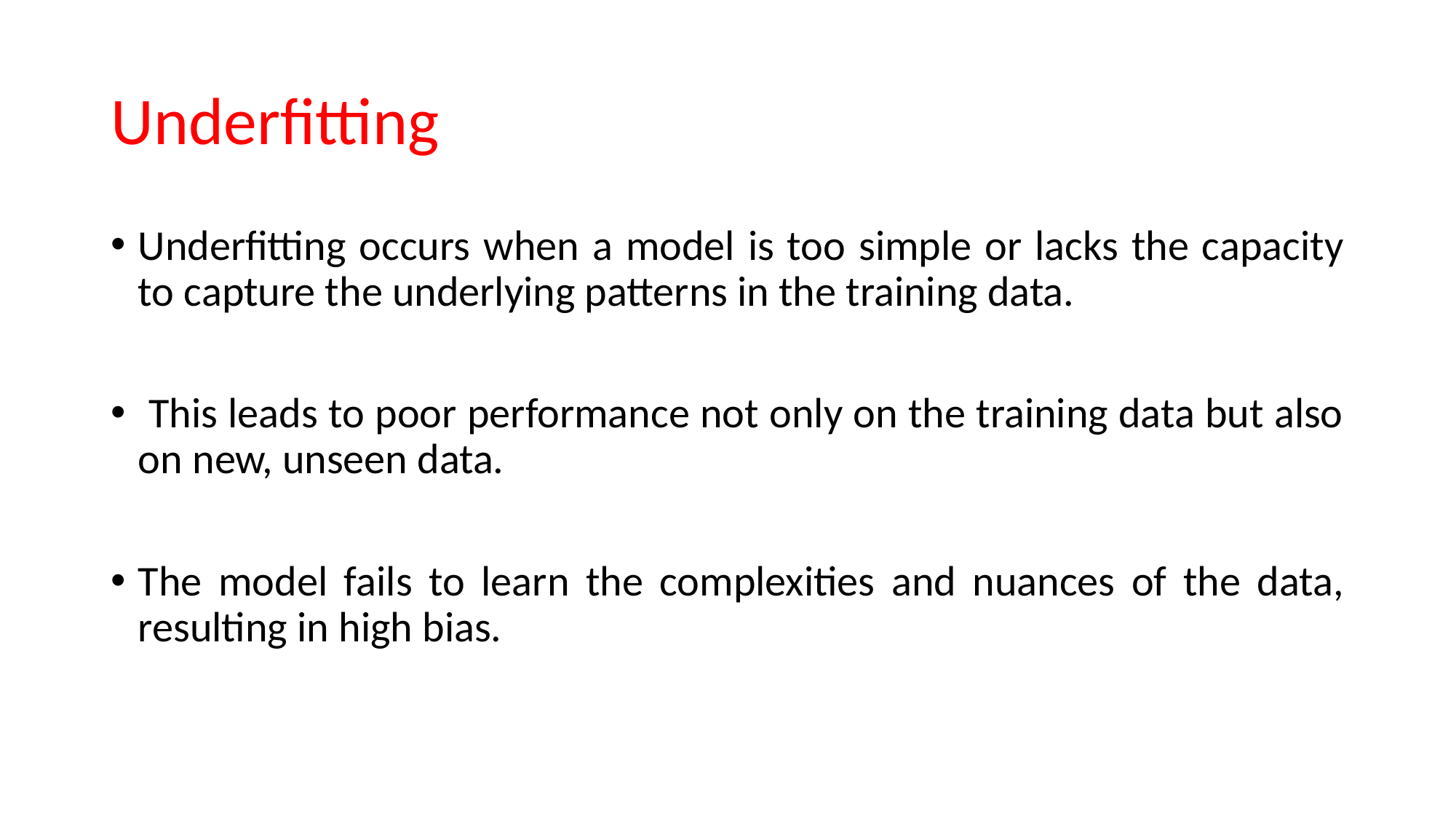

# Underfitting
Underfitting occurs when a model is too simple or lacks the capacity to capture the underlying patterns in the training data.

 This leads to poor performance not only on the training data but also on new, unseen data.

The model fails to learn the complexities and nuances of the data, resulting in high bias.